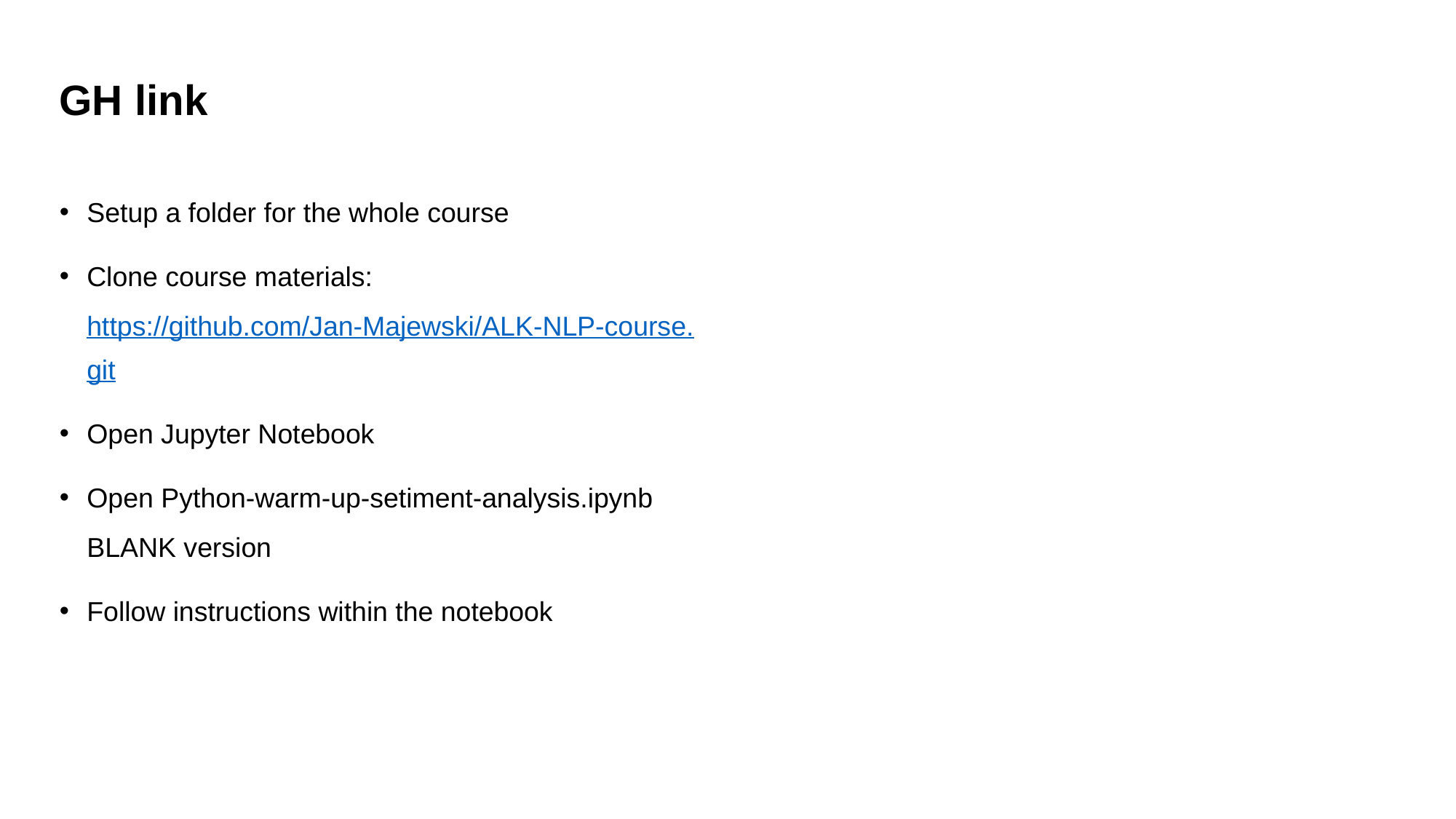

GH link

Setup a folder for the whole course
Clone course materials: https://github.com/Jan-Majewski/ALK-NLP-course.git
Open Jupyter Notebook
Open Python-warm-up-setiment-analysis.ipynb BLANK version
Follow instructions within the notebook